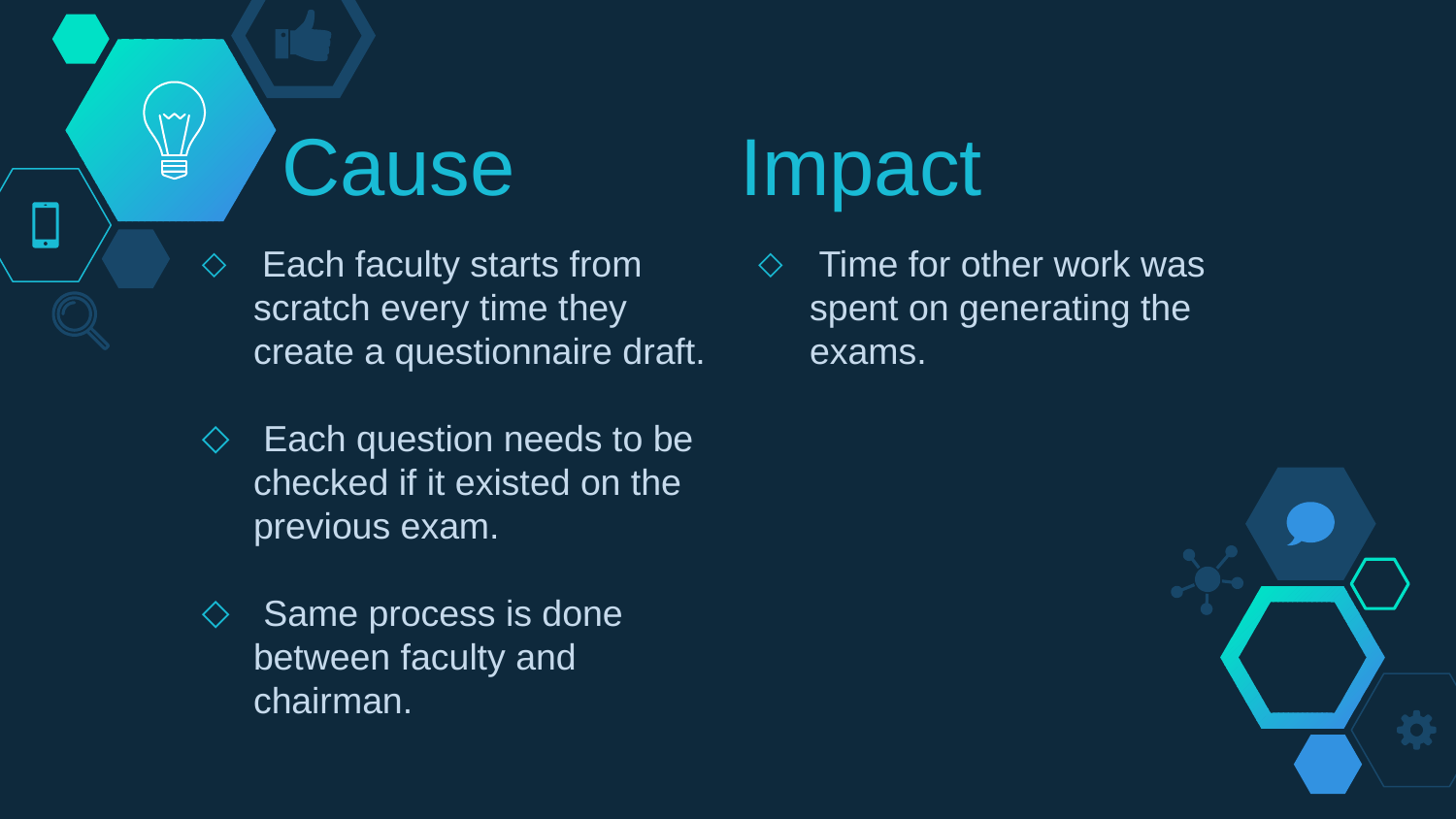

# Cause          Impact
 Each faculty starts from scratch every time they create a questionnaire draft.

 Each question needs to be checked if it existed on the previous exam.

 Same process is done between faculty and chairman.

 Time for other work was spent on generating the exams.